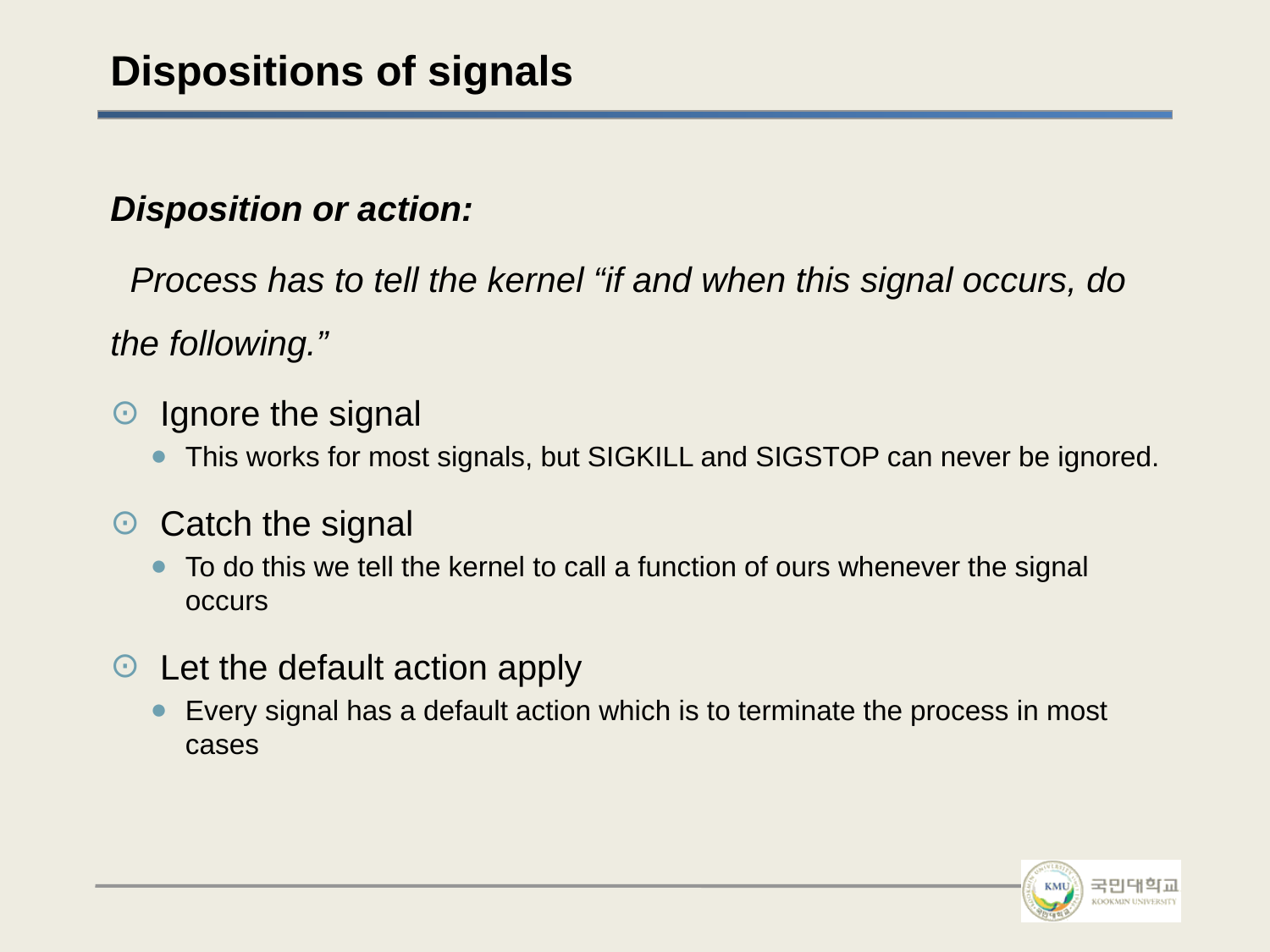

# Dispositions of signals
Disposition or action:
  Process has to tell the kernel “if and when this signal occurs, do the following.”
Ignore the signal
This works for most signals, but SIGKILL and SIGSTOP can never be ignored.
Catch the signal
To do this we tell the kernel to call a function of ours whenever the signal occurs
Let the default action apply
Every signal has a default action which is to terminate the process in most cases